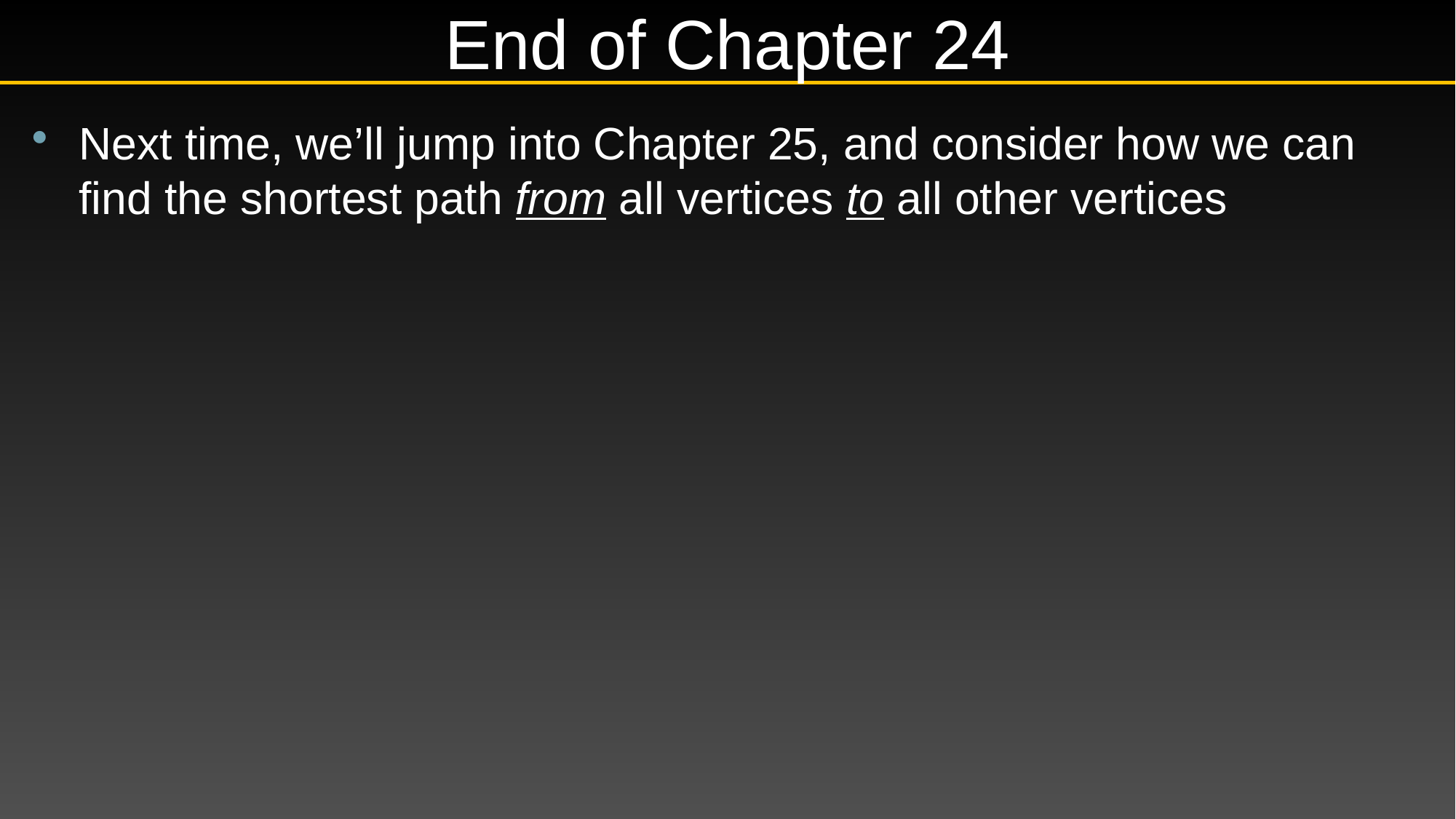

# End of Chapter 24
Next time, we’ll jump into Chapter 25, and consider how we can find the shortest path from all vertices to all other vertices